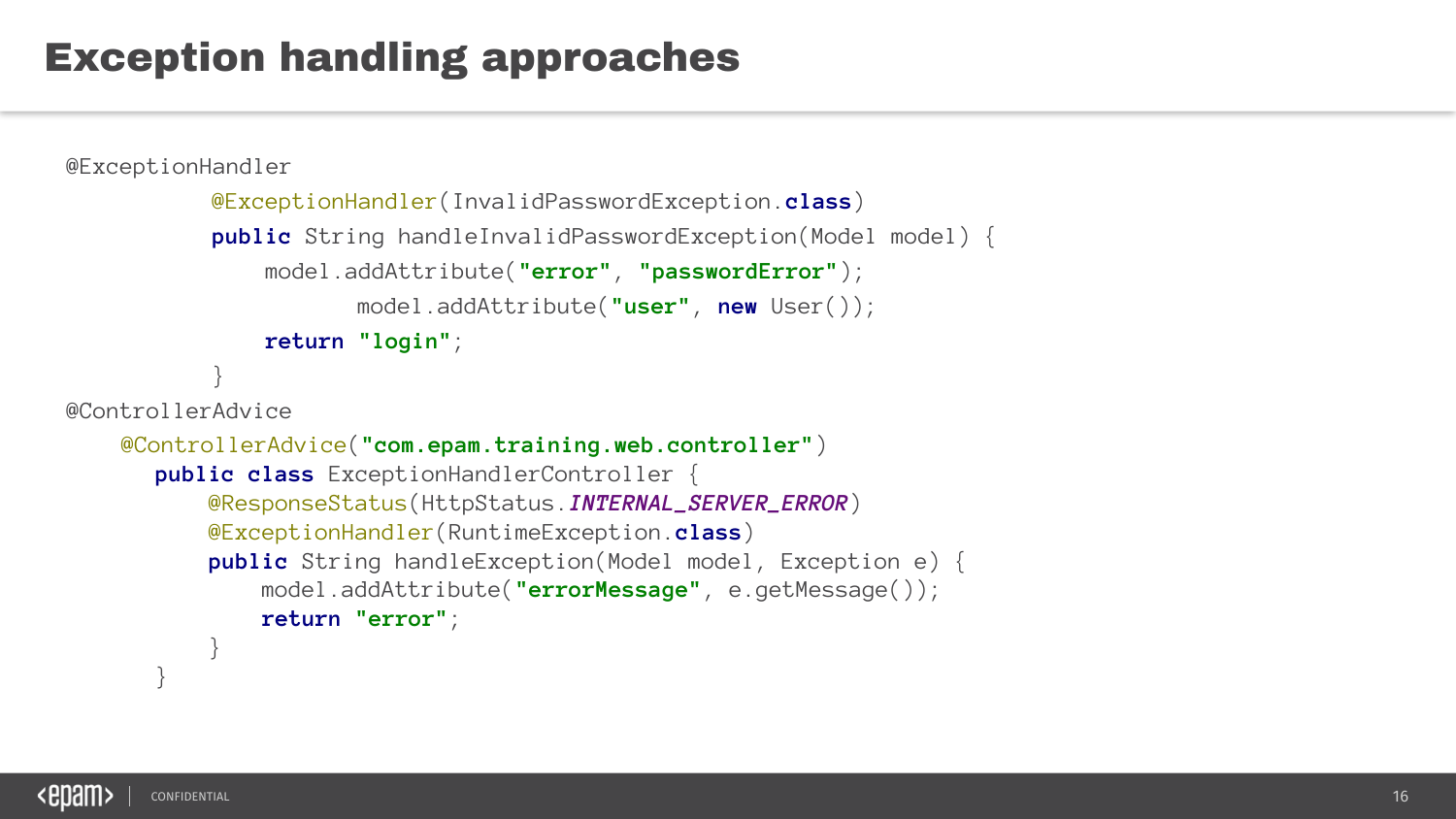

Exception handling approaches
@ExceptionHandler
	@ExceptionHandler(InvalidPasswordException.class)
	public String handleInvalidPasswordException(Model model) {
	    model.addAttribute("error", "passwordError");
    		model.addAttribute("user", new User());
	    return "login";
	}
@ControllerAdvice
@ControllerAdvice("com.epam.training.web.controller")
public class ExceptionHandlerController {
    @ResponseStatus(HttpStatus.INTERNAL_SERVER_ERROR)
    @ExceptionHandler(RuntimeException.class)
    public String handleException(Model model, Exception e) {
        model.addAttribute("errorMessage", e.getMessage());
        return "error";
    }
}